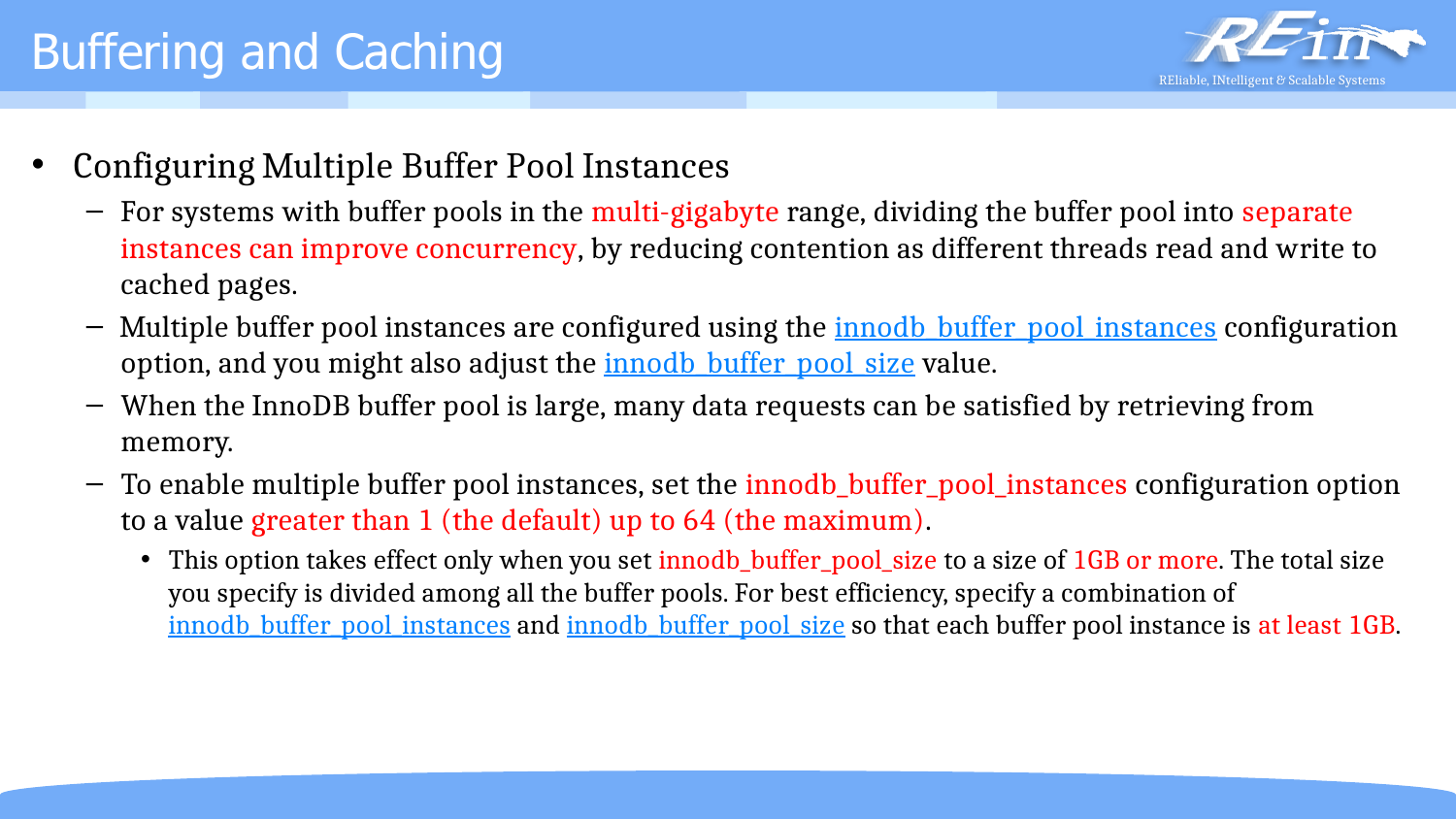

# Buffering and Caching
Configuring Multiple Buffer Pool Instances
For systems with buffer pools in the multi-gigabyte range, dividing the buffer pool into separate instances can improve concurrency, by reducing contention as different threads read and write to cached pages.
Multiple buffer pool instances are configured using the innodb_buffer_pool_instances configuration option, and you might also adjust the innodb_buffer_pool_size value.
When the InnoDB buffer pool is large, many data requests can be satisfied by retrieving from memory.
To enable multiple buffer pool instances, set the innodb_buffer_pool_instances configuration option to a value greater than 1 (the default) up to 64 (the maximum).
This option takes effect only when you set innodb_buffer_pool_size to a size of 1GB or more. The total size you specify is divided among all the buffer pools. For best efficiency, specify a combination of innodb_buffer_pool_instances and innodb_buffer_pool_size so that each buffer pool instance is at least 1GB.

28